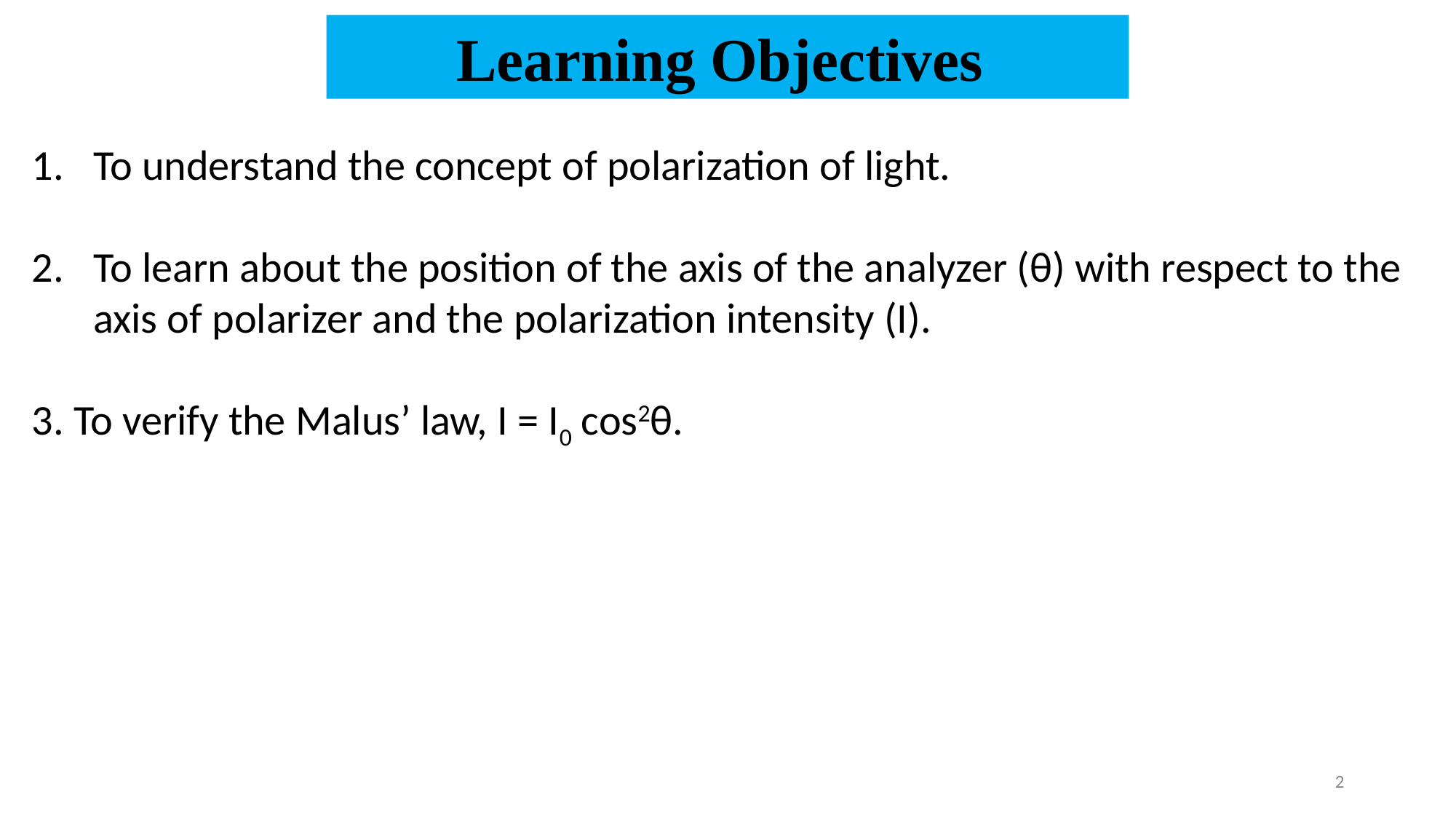

Learning Objectives
To understand the concept of polarization of light.

To learn about the position of the axis of the analyzer (θ) with respect to the axis of polarizer and the polarization intensity (I).

3. To verify the Malus’ law, I = I0 cos2θ.
2